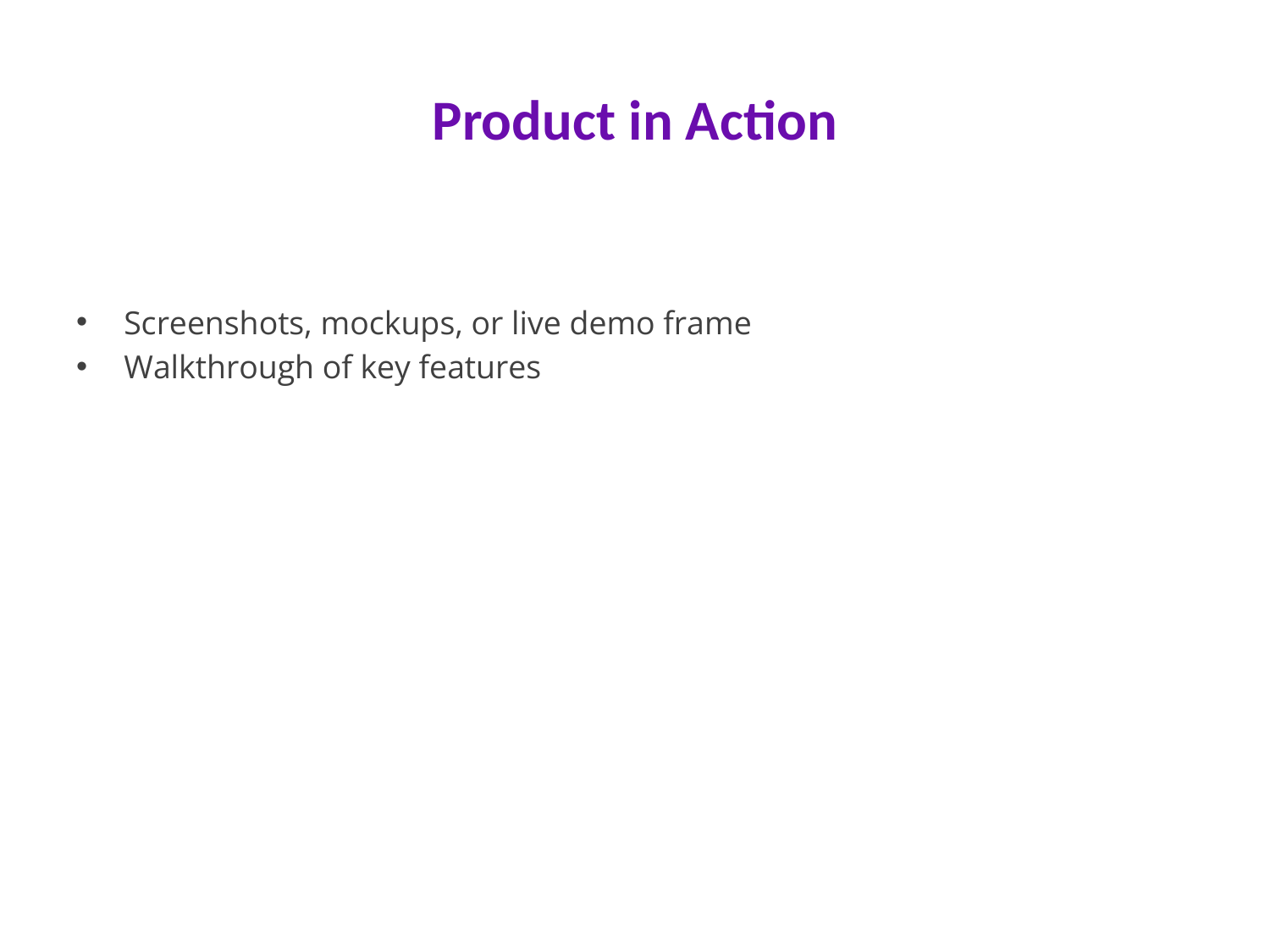

# Product in Action

Screenshots, mockups, or live demo frame
Walkthrough of key features